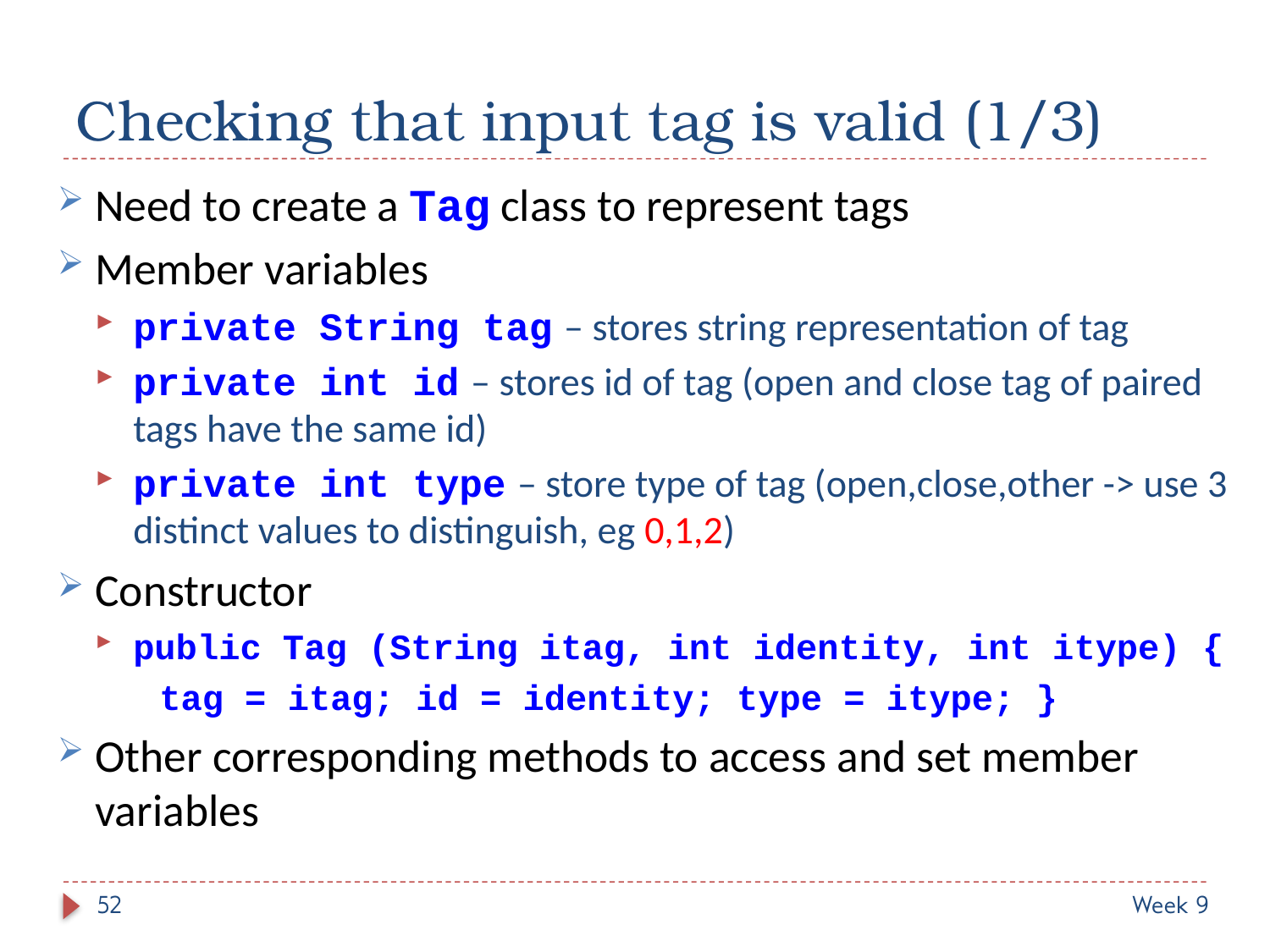

# Checking that input tag is valid (1/3)
Need to create a Tag class to represent tags
Member variables
private String tag – stores string representation of tag
private int id – stores id of tag (open and close tag of paired tags have the same id)
private int type – store type of tag (open,close,other -> use 3 distinct values to distinguish, eg 0,1,2)
Constructor
public Tag (String itag, int identity, int itype) {
   tag = itag; id = identity; type = itype; }
Other corresponding methods to access and set member variables

52
Week 9